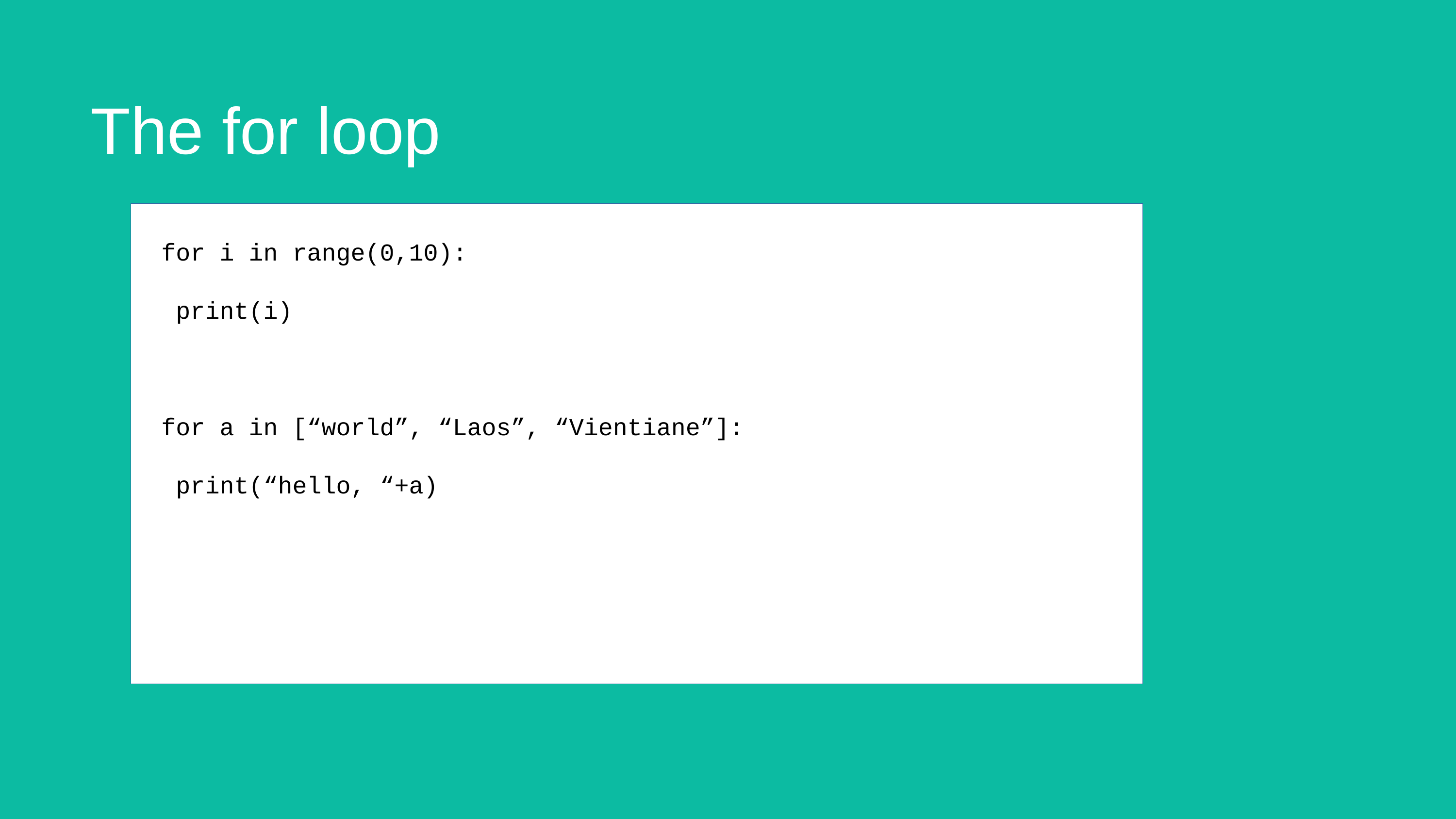

The for loop​

for i in range(0,10):​

 print(i)​

​

for a in [“world”, “Laos”, “Vientiane”]:​

 print(“hello, “+a)​